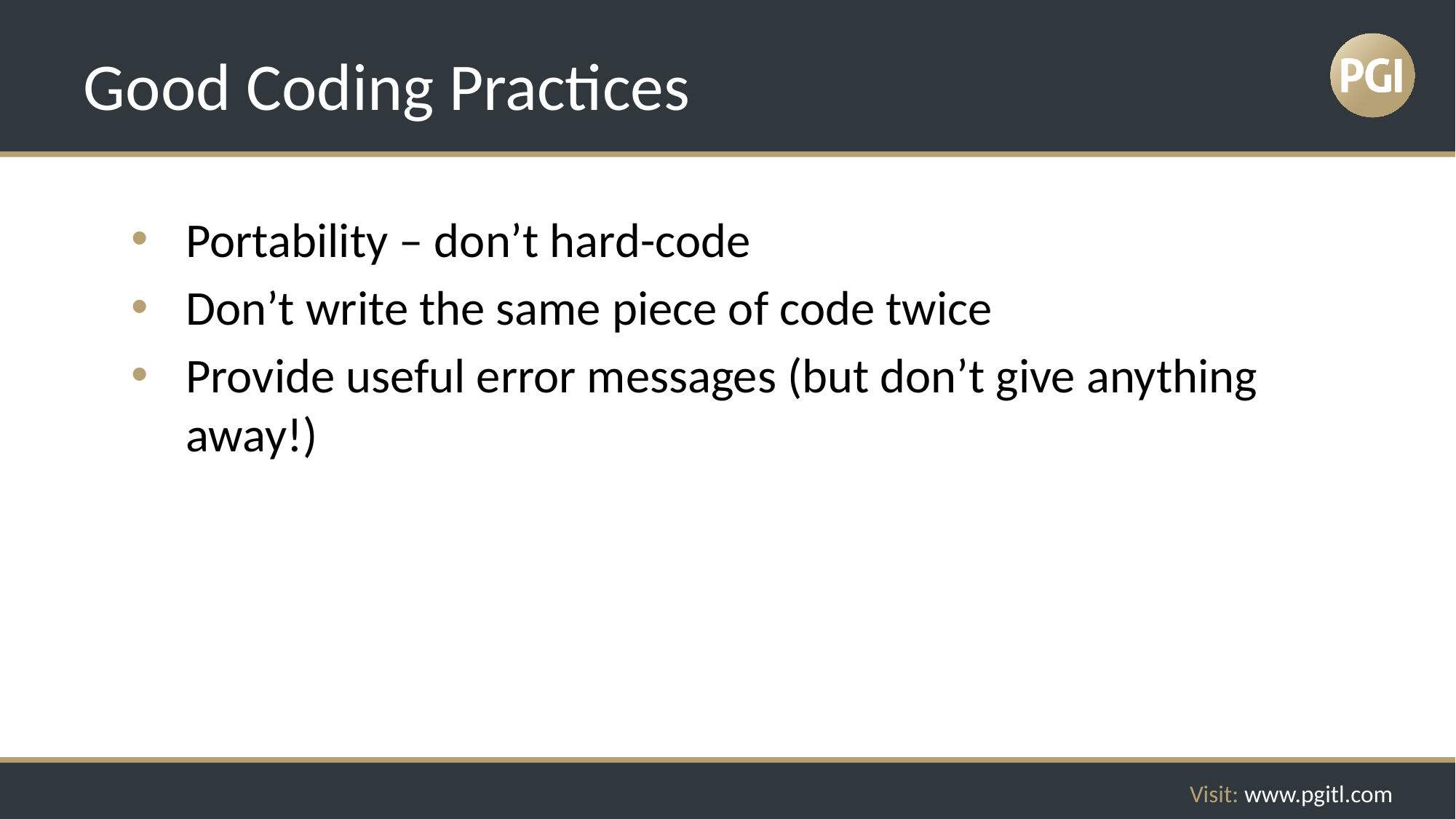

# Good Coding Practices
Portability – don’t hard-code
Don’t write the same piece of code twice
Provide useful error messages (but don’t give anything away!)